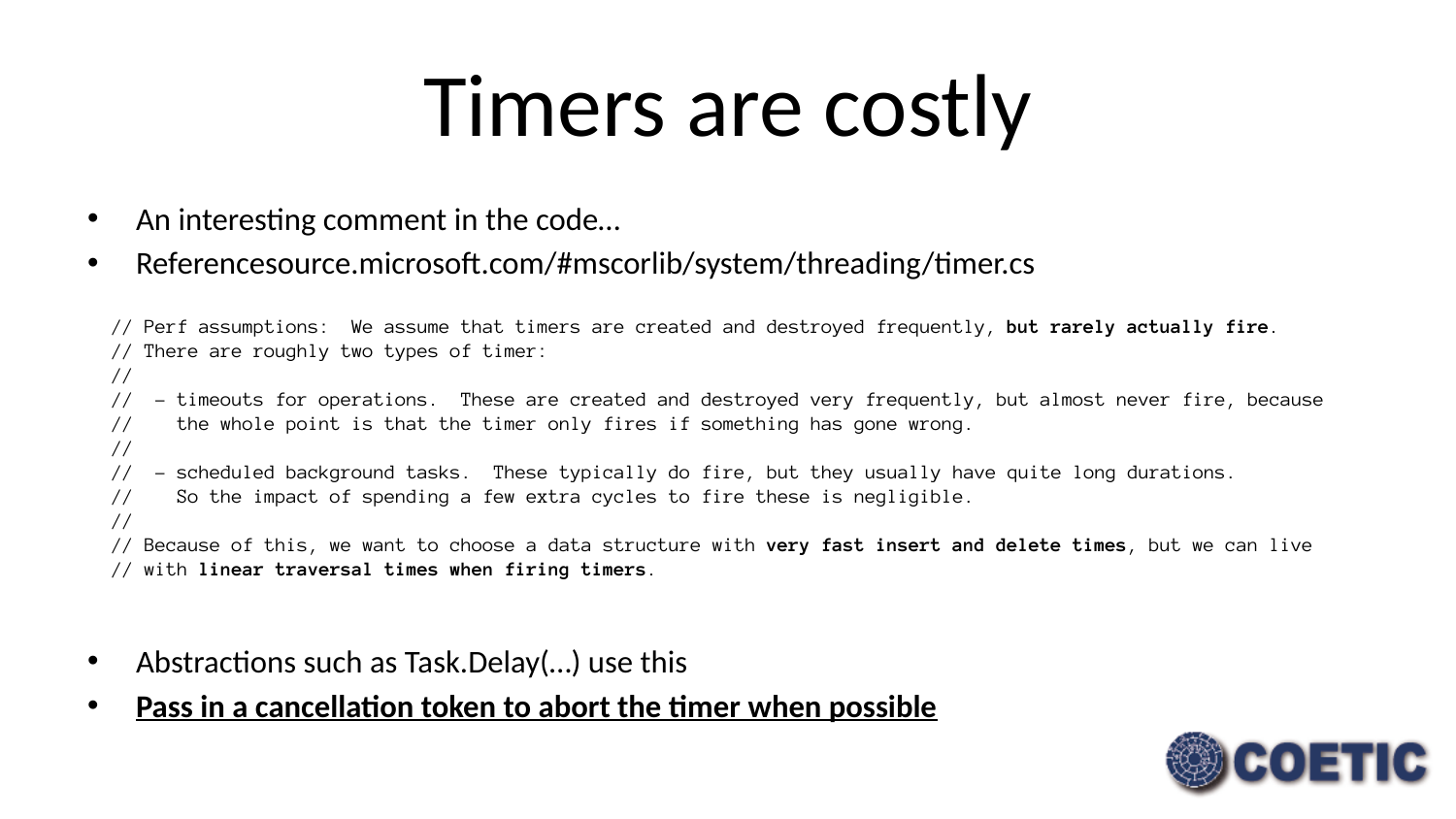

# Timers are costly
An interesting comment in the code…
Referencesource.microsoft.com/#mscorlib/system/threading/timer.cs

Abstractions such as Task.Delay(…) use this
Pass in a cancellation token to abort the timer when possible
// Perf assumptions:  We assume that timers are created and destroyed frequently, but rarely actually fire.
// There are roughly two types of timer:
//
//  - timeouts for operations.  These are created and destroyed very frequently, but almost never fire, because
//    the whole point is that the timer only fires if something has gone wrong.
//
//  - scheduled background tasks.  These typically do fire, but they usually have quite long durations.
//    So the impact of spending a few extra cycles to fire these is negligible.
//
// Because of this, we want to choose a data structure with very fast insert and delete times, but we can live
// with linear traversal times when firing timers.